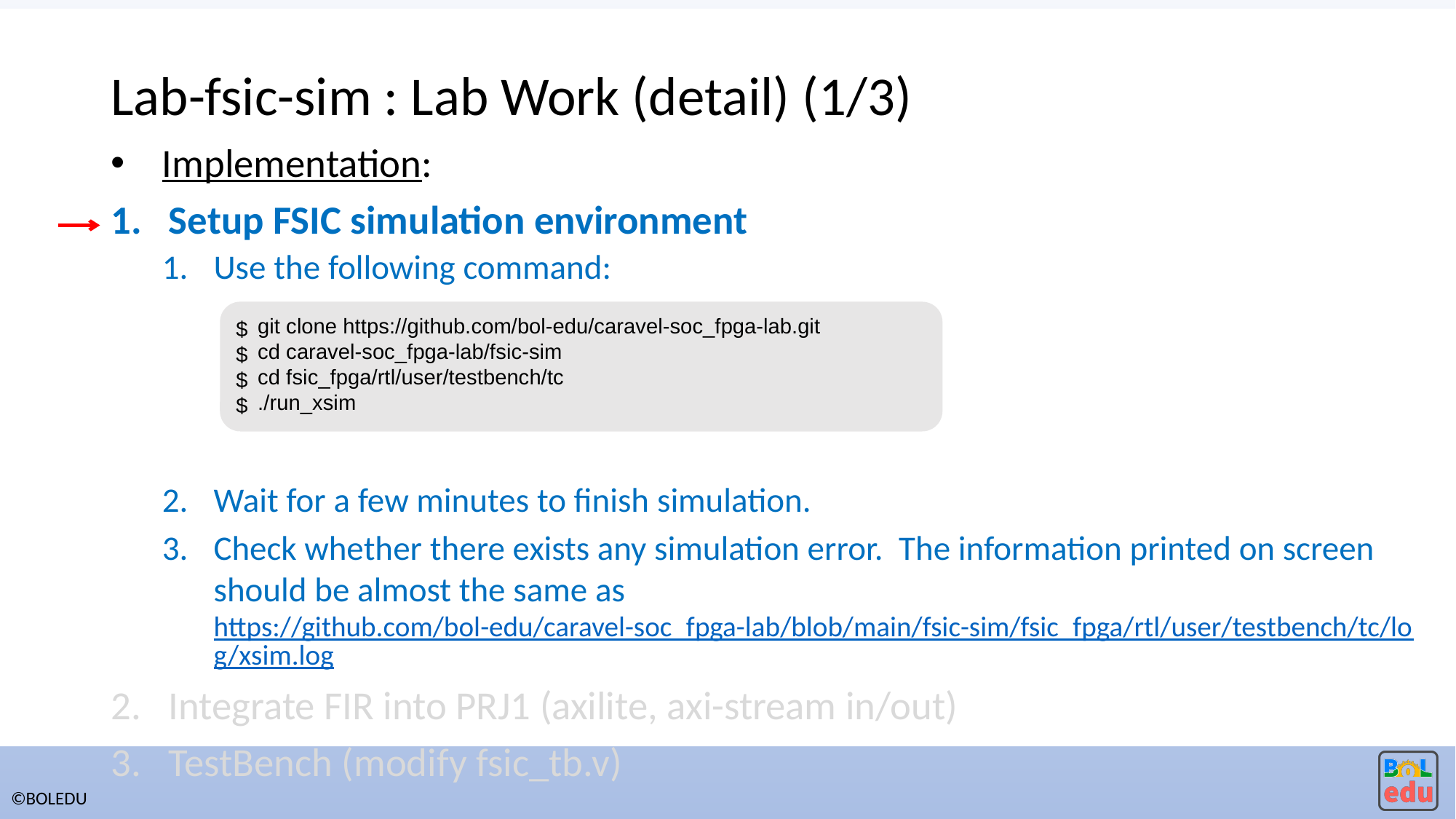

# Lab-fsic-sim : Lab Work (detail) (1/3)
Implementation:
Setup FSIC simulation environment
Use the following command:

Wait for a few minutes to finish simulation.
Check whether there exists any simulation error.  The information printed on screen should be almost the same as https://github.com/bol-edu/caravel-soc_fpga-lab/blob/main/fsic-sim/fsic_fpga/rtl/user/testbench/tc/log/xsim.log
Integrate FIR into PRJ1 (axilite, axi-stream in/out)
TestBench (modify fsic_tb.v)

git clone https://github.com/bol-edu/caravel-soc_fpga-lab.git
cd caravel-soc_fpga-lab/fsic-sim
cd fsic_fpga/rtl/user/testbench/tc
./run_xsim
$
$
$
$